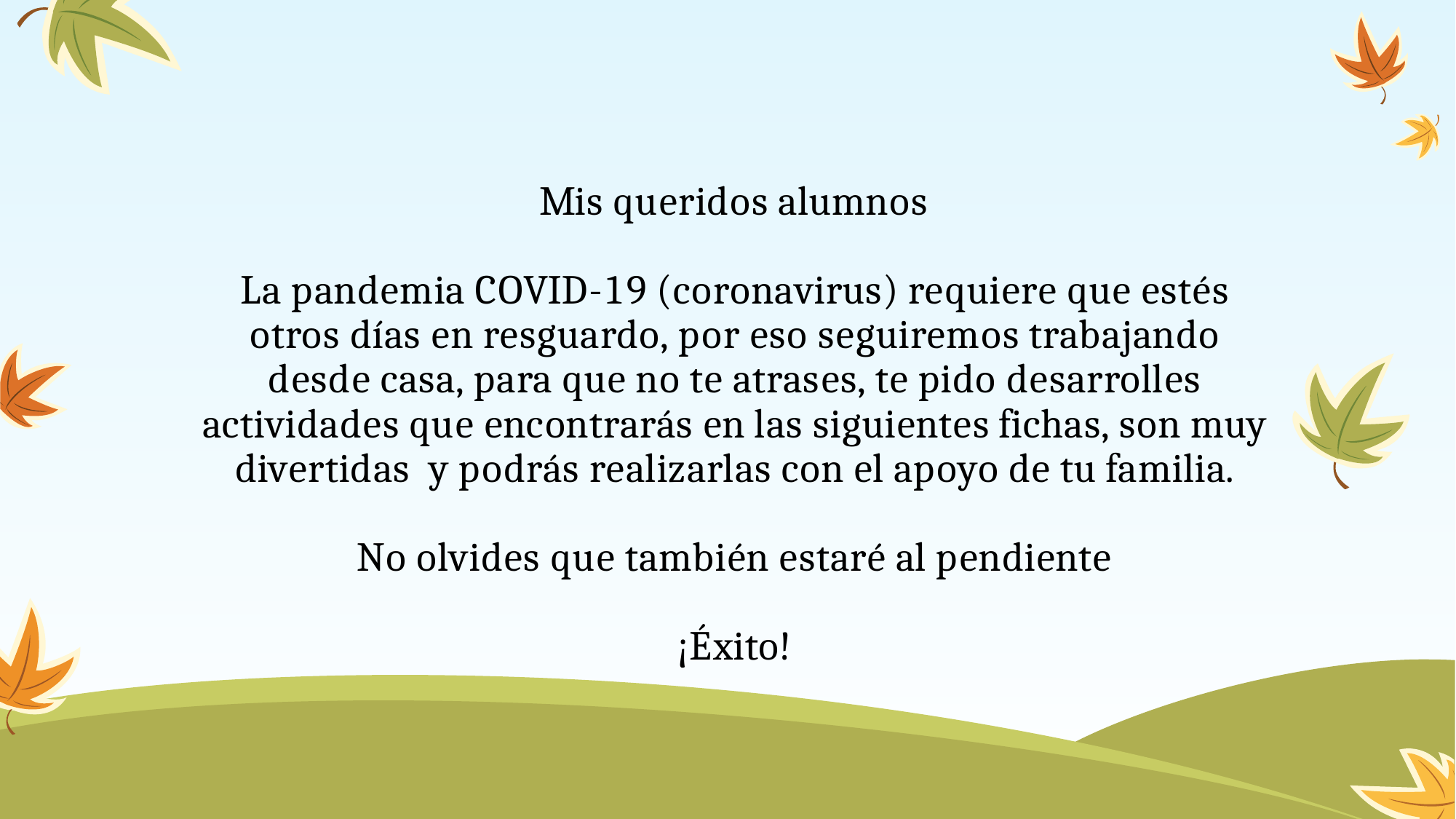

# Mis queridos alumnos La pandemia COVID-19 (coronavirus) requiere que estés otros días en resguardo, por eso seguiremos trabajando desde casa, para que no te atrases, te pido desarrolles actividades que encontrarás en las siguientes fichas, son muy divertidas  y podrás realizarlas con el apoyo de tu familia. No olvides que también estaré al pendiente ¡Éxito!